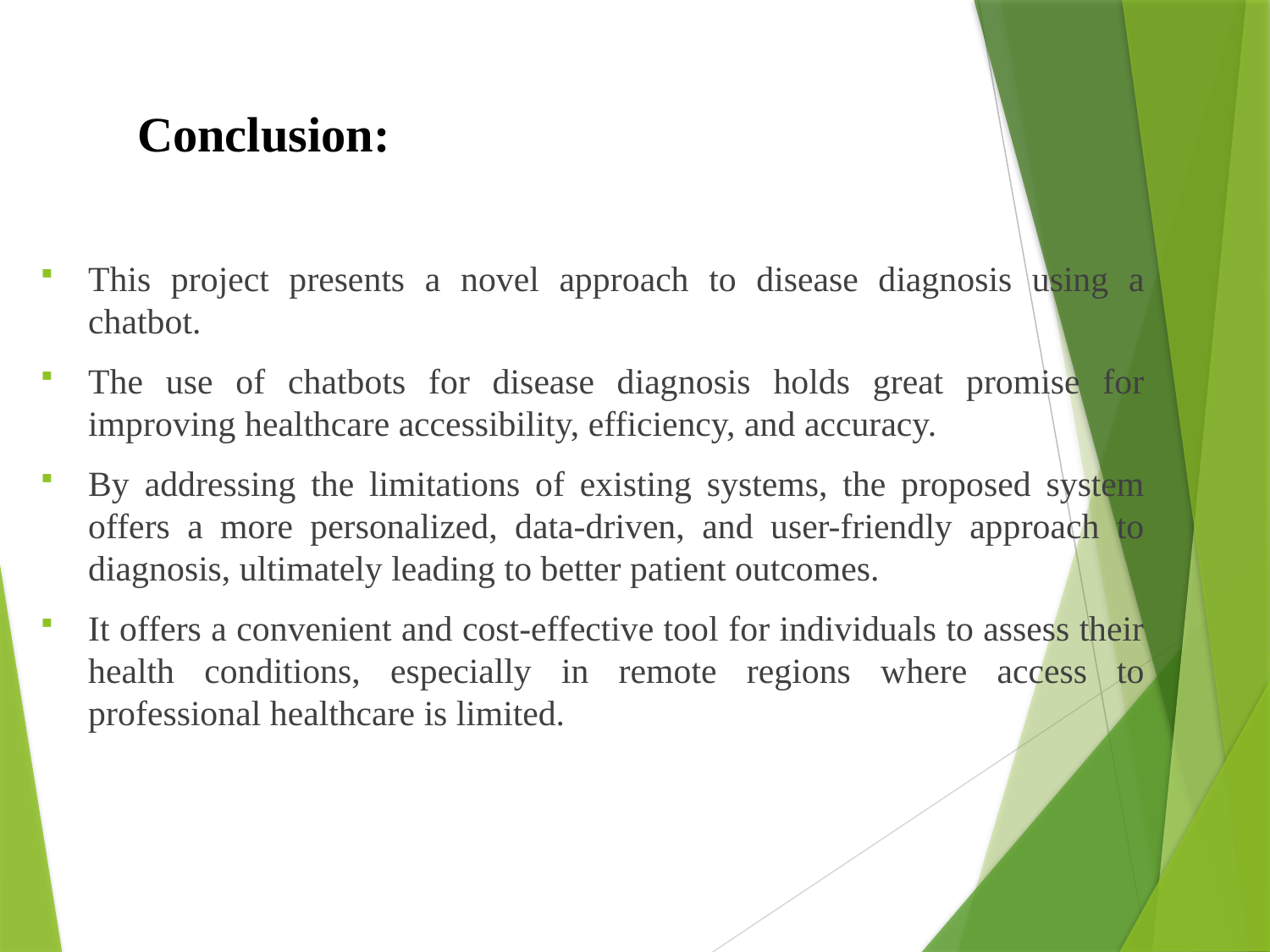

# Conclusion:
This project presents a novel approach to disease diagnosis using a chatbot.
The use of chatbots for disease diagnosis holds great promise for improving healthcare accessibility, efficiency, and accuracy.
By addressing the limitations of existing systems, the proposed system offers a more personalized, data-driven, and user-friendly approach to diagnosis, ultimately leading to better patient outcomes.
It offers a convenient and cost-effective tool for individuals to assess their health conditions, especially in remote regions where access to professional healthcare is limited.